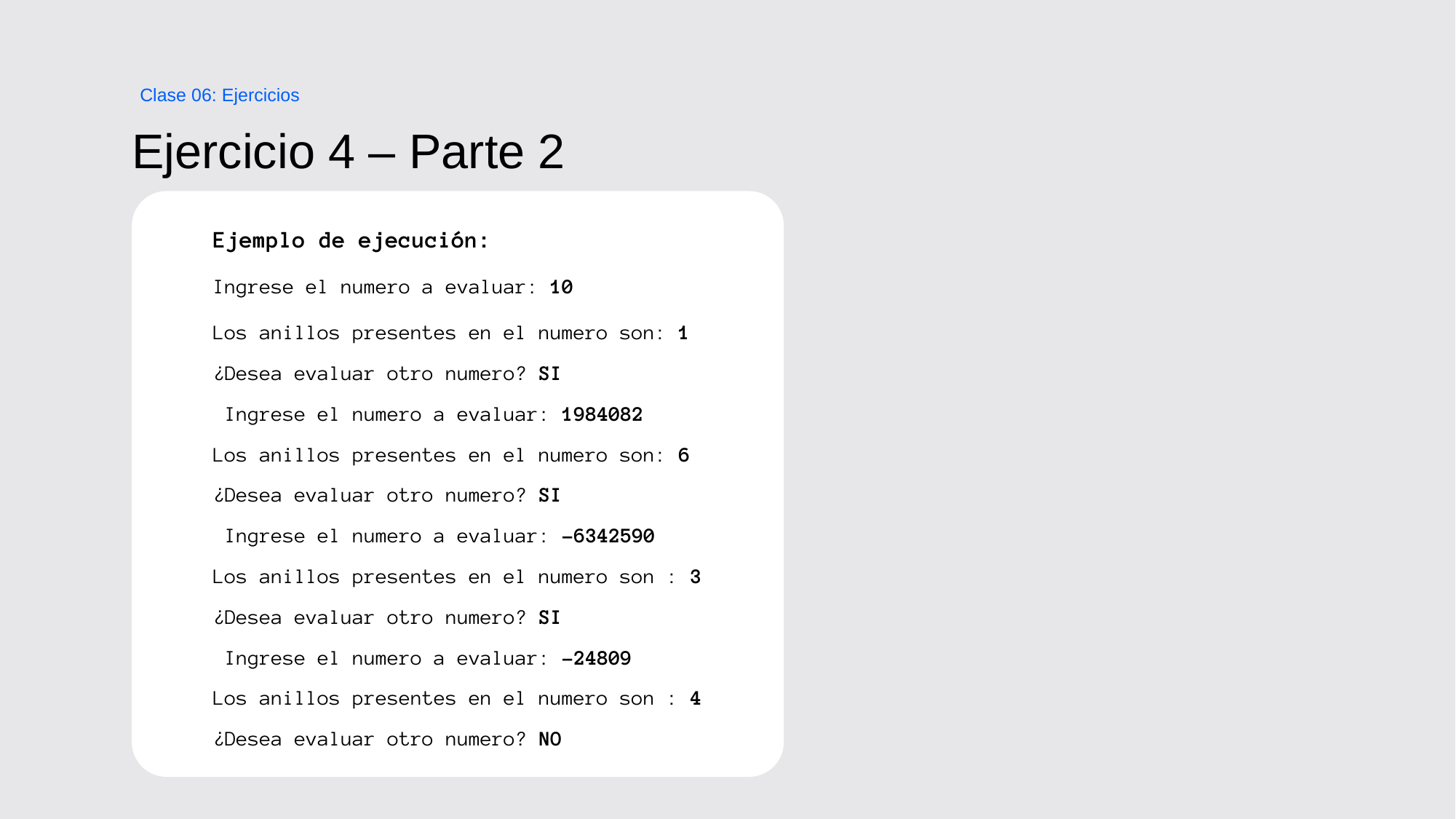

Clase 06: Ejercicios
# Ejercicio 4 – Parte 2
Ejemplo de ejecución:
Ingrese el numero a evaluar: 10
Los anillos presentes en el numero son: 1
¿Desea evaluar otro numero? SI
 Ingrese el numero a evaluar: 1984082
Los anillos presentes en el numero son: 6
¿Desea evaluar otro numero? SI
 Ingrese el numero a evaluar: -6342590
Los anillos presentes en el numero son : 3
¿Desea evaluar otro numero? SI
 Ingrese el numero a evaluar: -24809
Los anillos presentes en el numero son : 4
¿Desea evaluar otro numero? NO